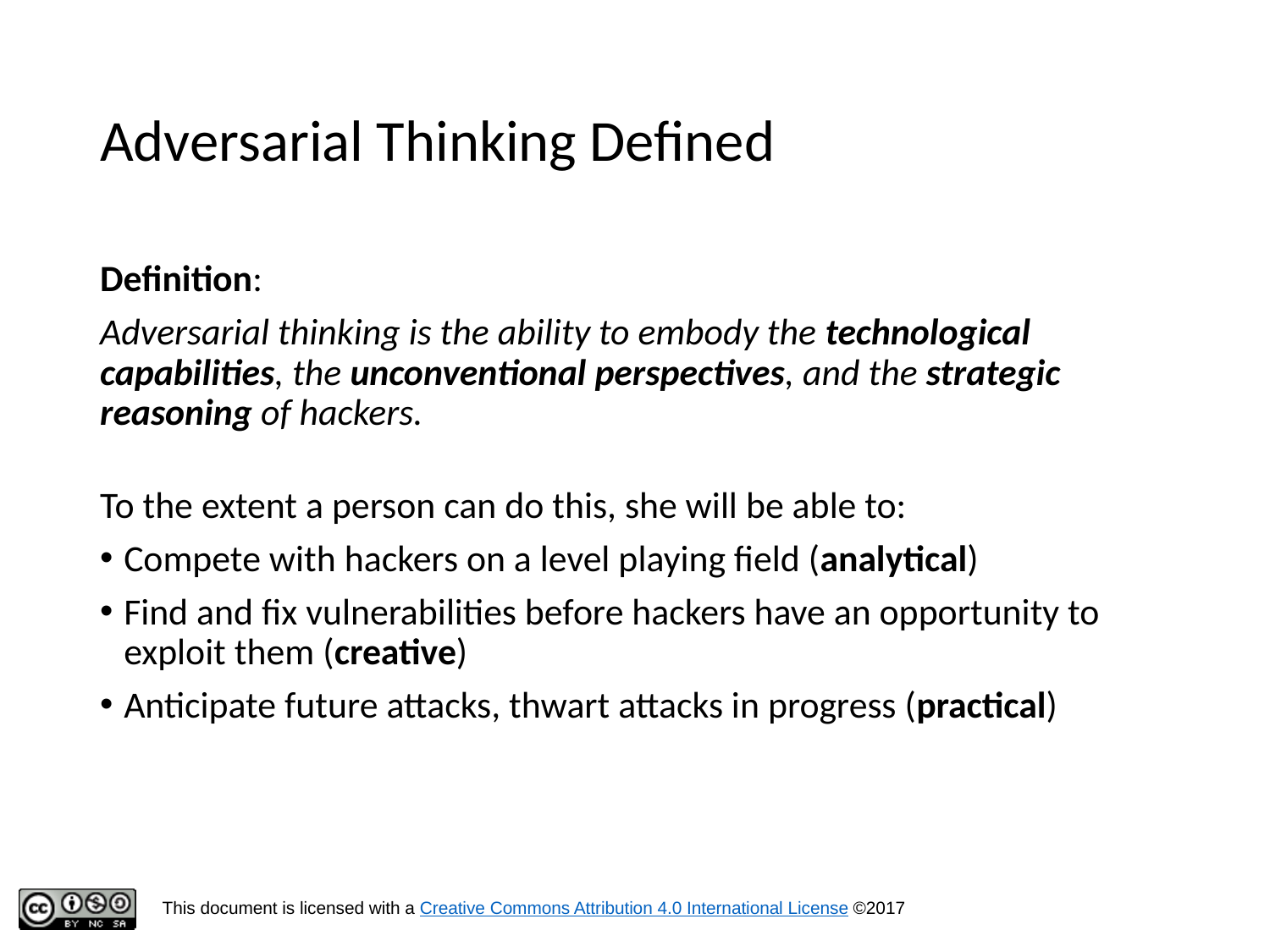

# Adversarial Thinking Defined
Definition:
Adversarial thinking is the ability to embody the technological capabilities, the unconventional perspectives, and the strategic reasoning of hackers.
To the extent a person can do this, she will be able to:
Compete with hackers on a level playing field (analytical)
Find and fix vulnerabilities before hackers have an opportunity to exploit them (creative)
Anticipate future attacks, thwart attacks in progress (practical)